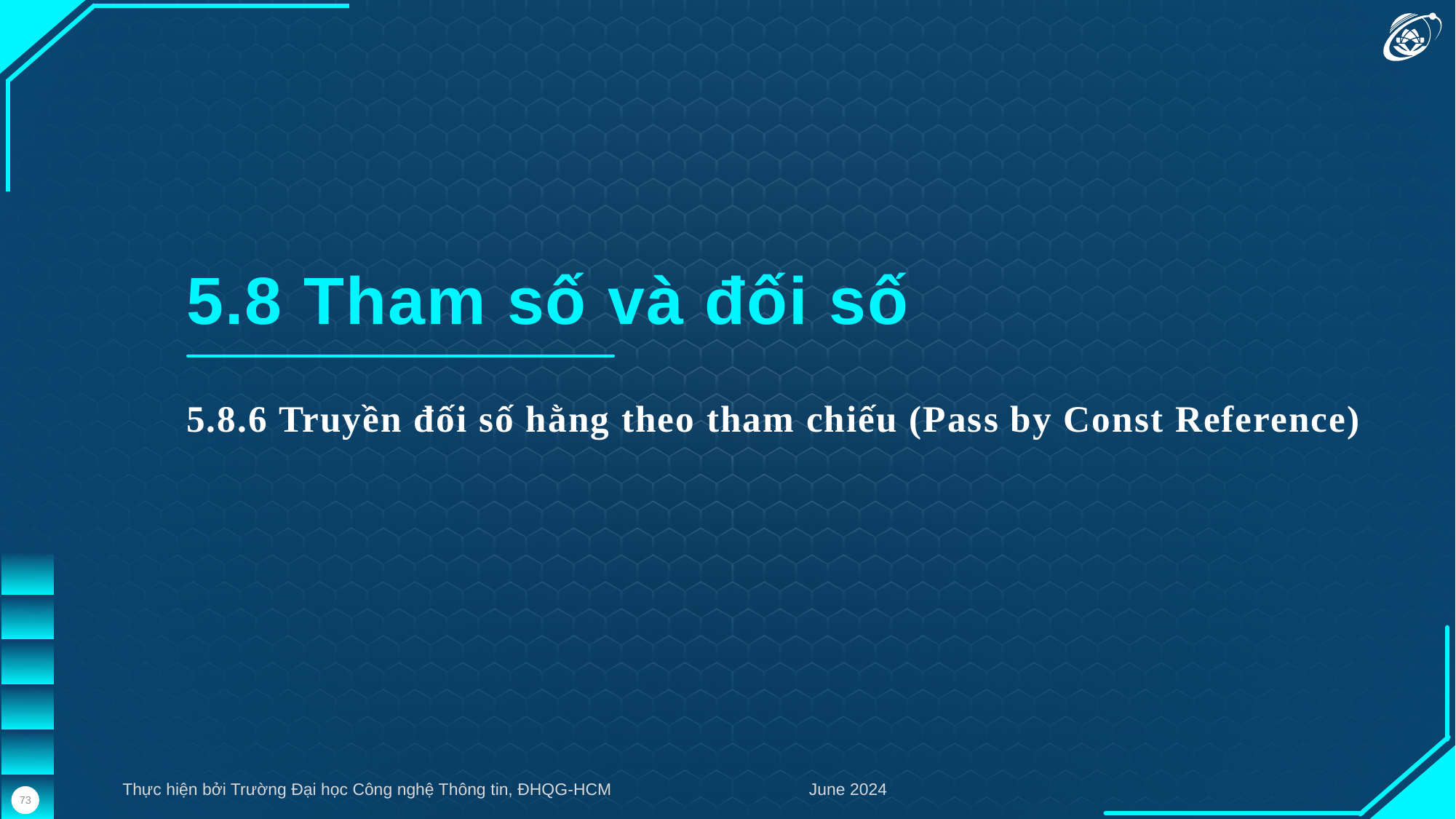

5.8 Tham số và đối số
5.8.6 Truyền đối số hằng theo tham chiếu (Pass by Const Reference)

Thực hiện bởi Trường Đại học Công nghệ Thông tin, ĐHQG-HCM
June 2024
73